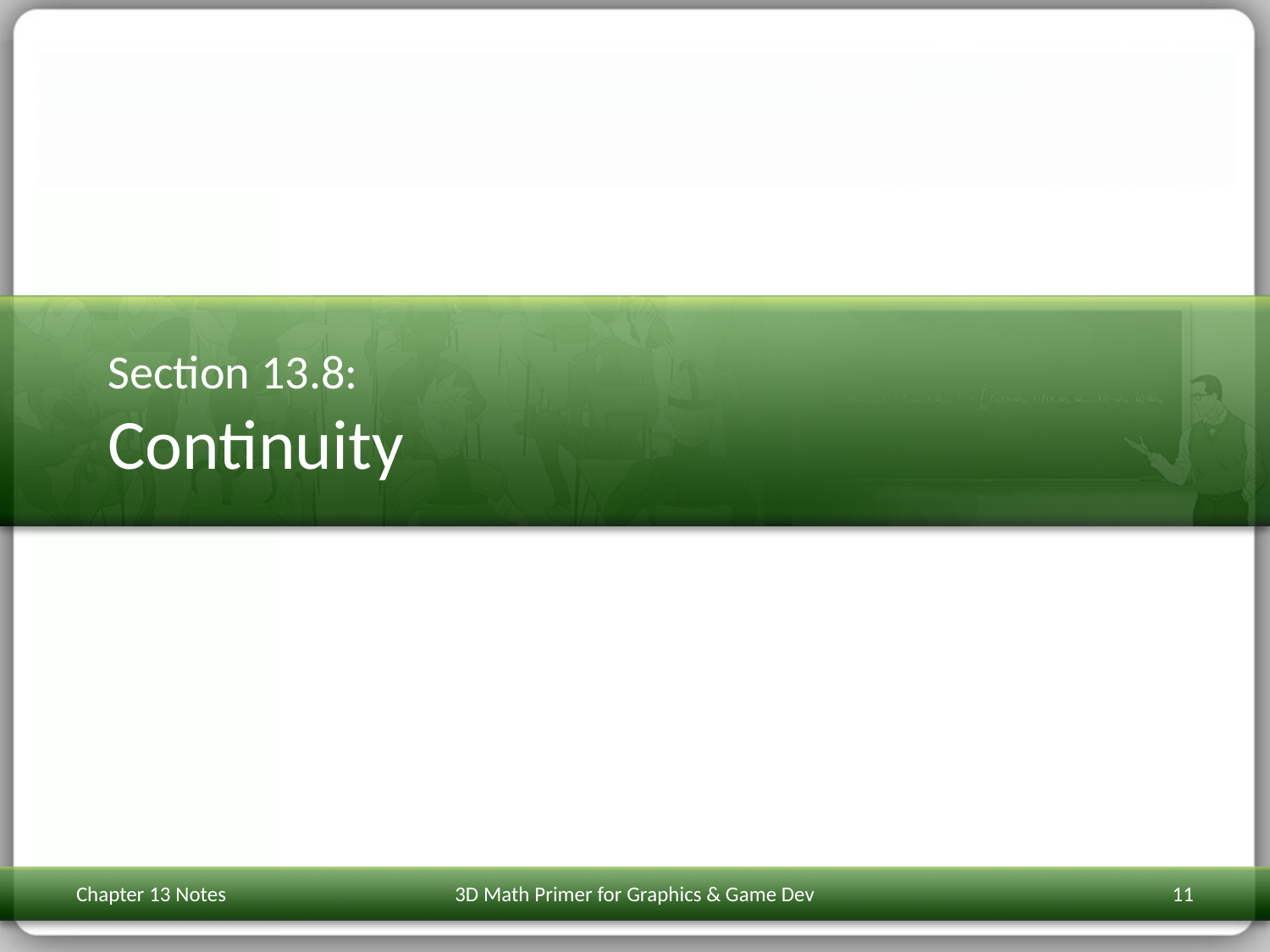

# Section 13.8: Continuity
Chapter 13 Notes
3D Math Primer for Graphics & Game Dev
11